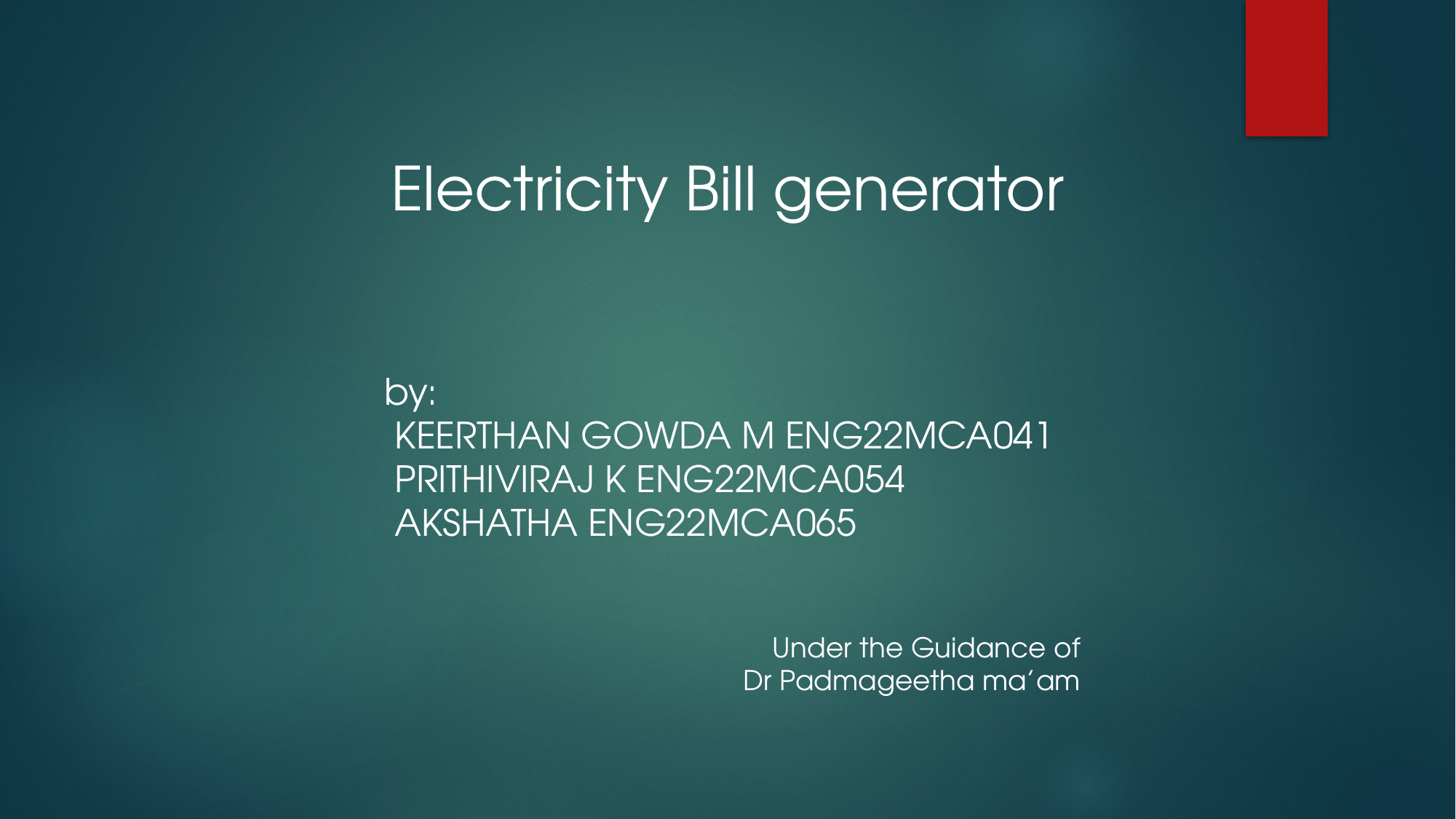

Electricity Bill generator

 by:
  KEERTHAN GOWDA M ENG22MCA041
  PRITHIVIRAJ K ENG22MCA054
  AKSHATHA ENG22MCA065

 Under the Guidance of
Dr Padmageetha ma’am